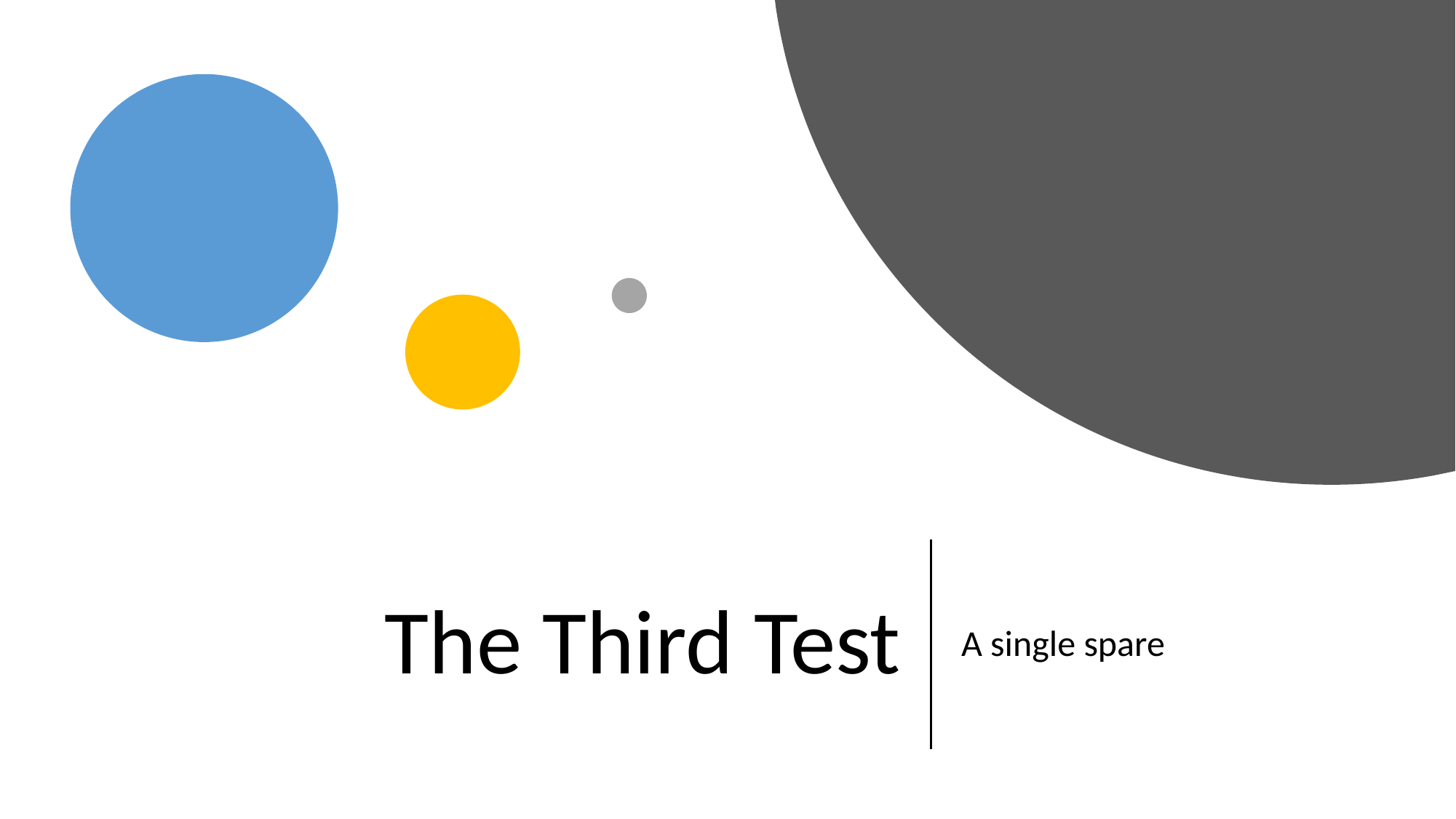

# The Third Test
A single spare